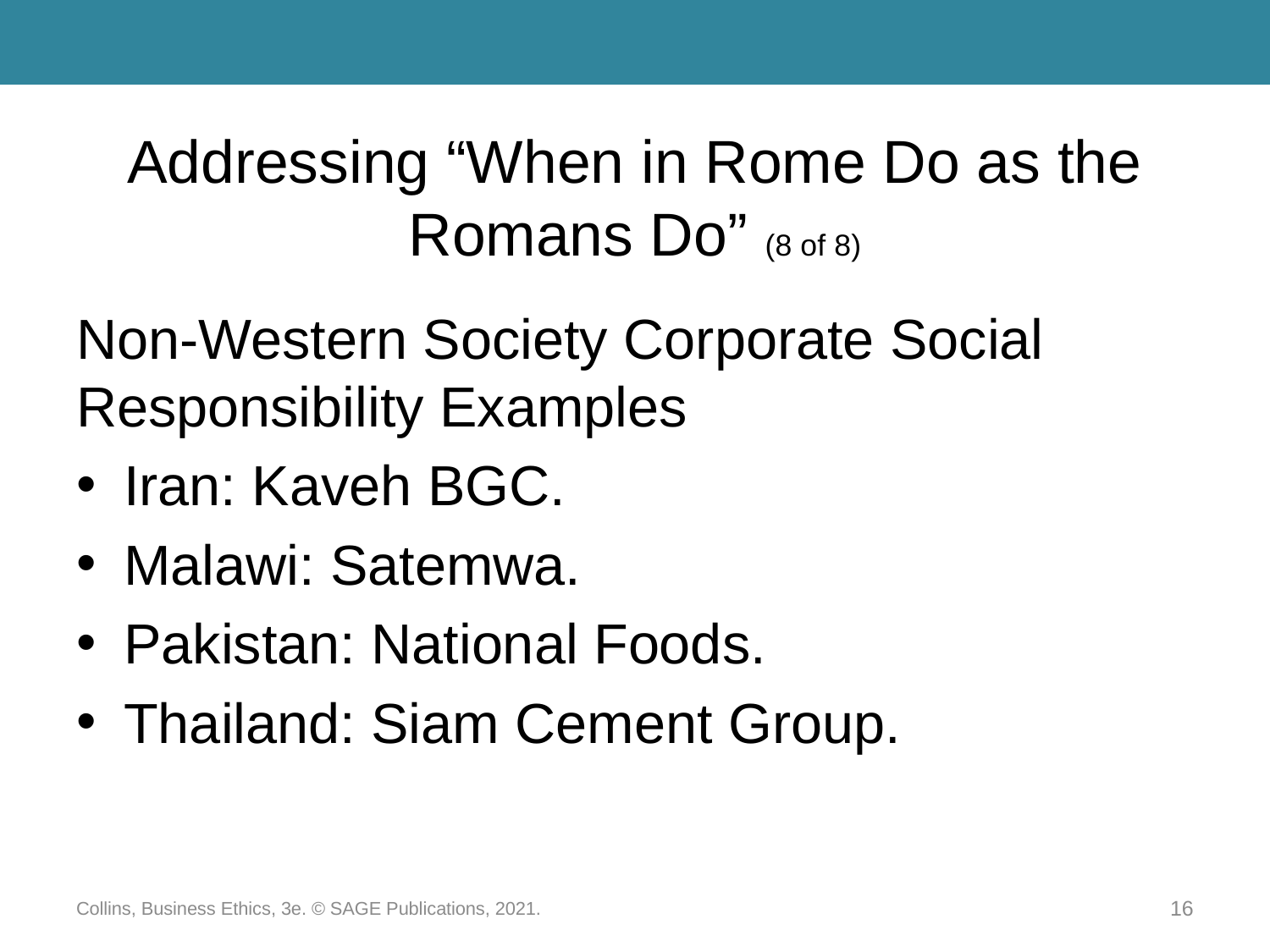

# Addressing “When in Rome Do as the Romans Do” (8 of 8)
Non-Western Society Corporate Social Responsibility Examples
Iran: Kaveh BGC.
Malawi: Satemwa.
Pakistan: National Foods.
Thailand: Siam Cement Group.
Collins, Business Ethics, 3e. © SAGE Publications, 2021.
16